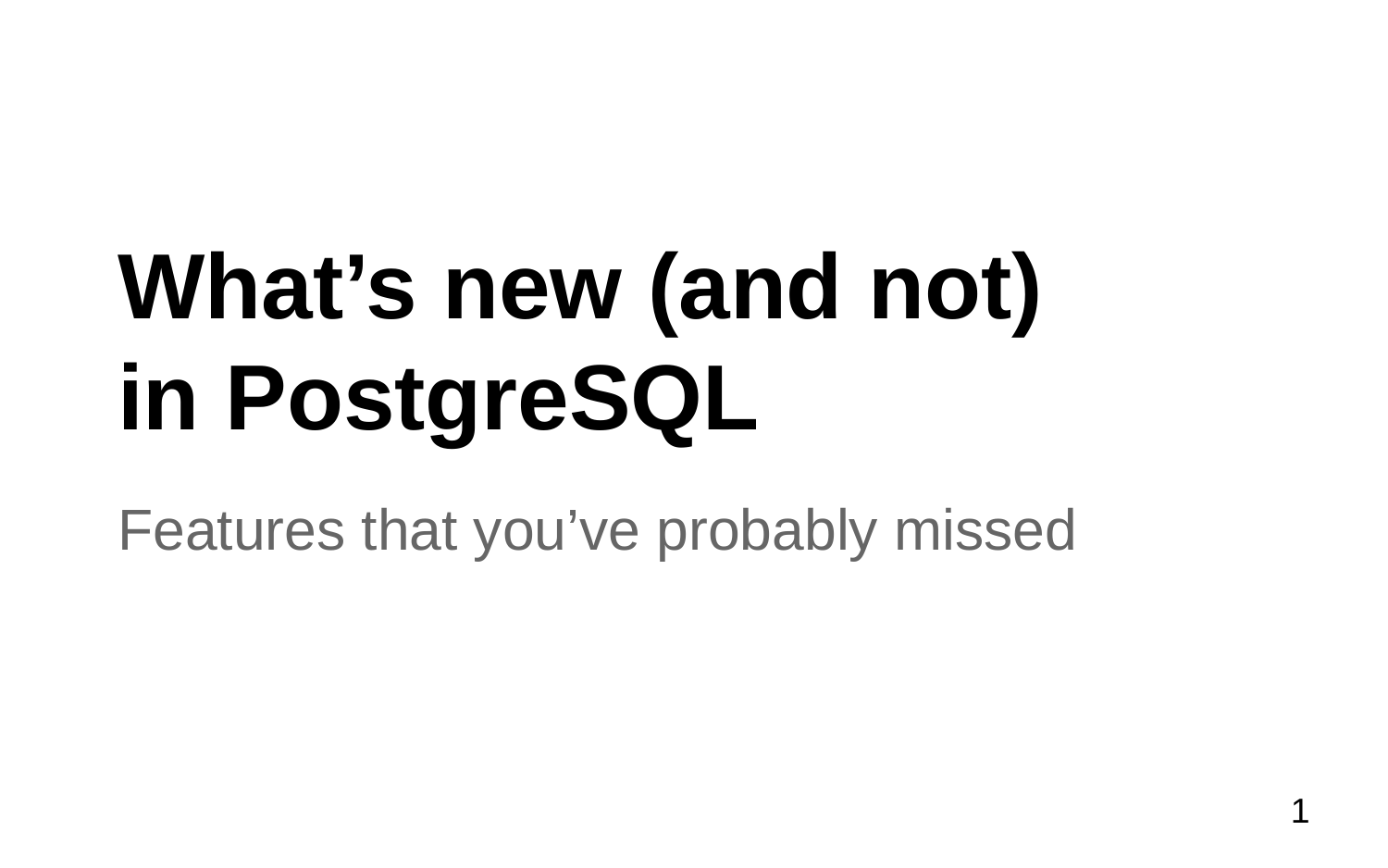

What’s new (and not)
in PostgreSQL
Features that you’ve probably missed
1